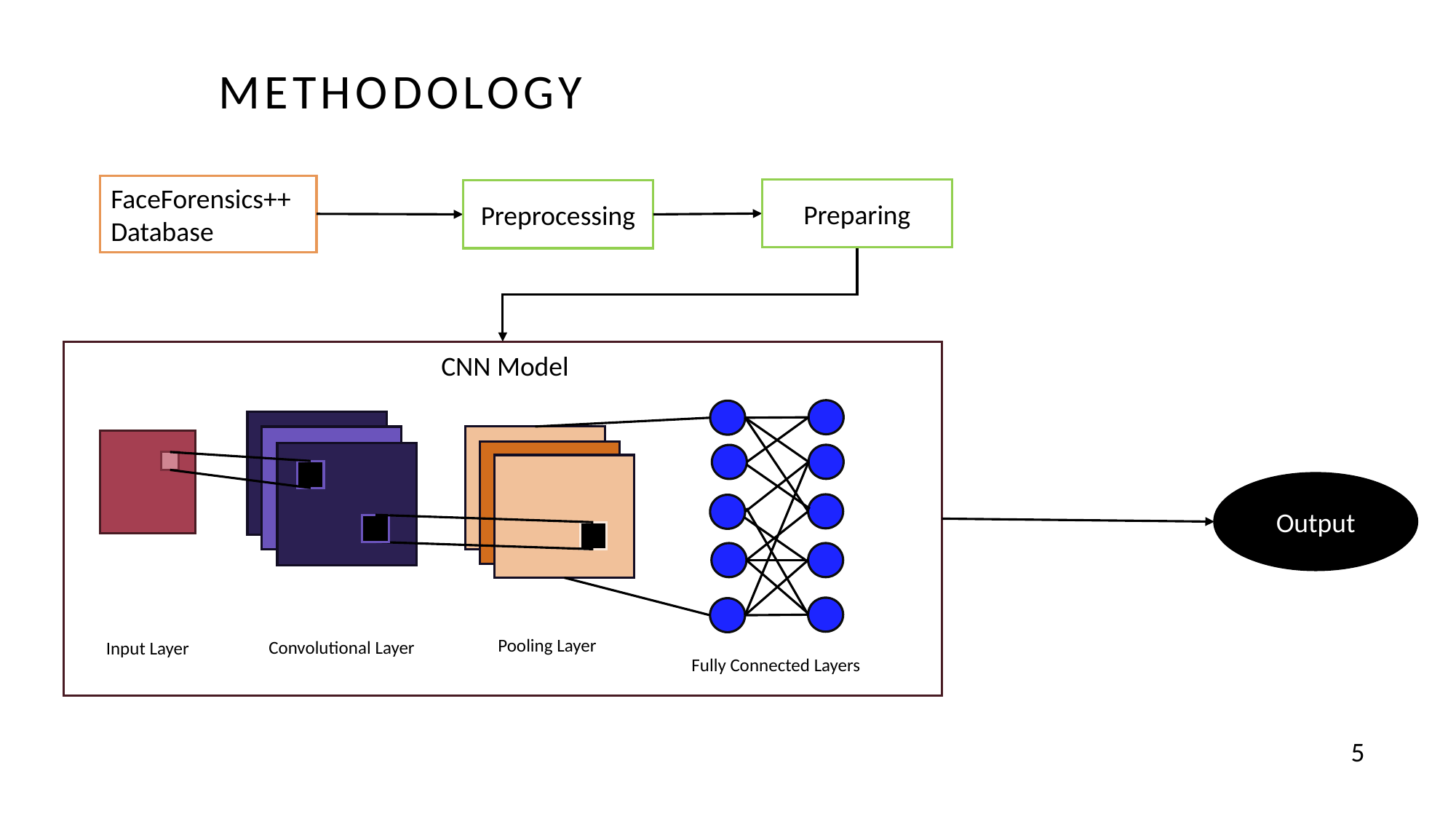

# Methodology
FaceForensics++ Database
Preparing
Preprocessing
CNN Model

Output

Pooling Layer
Convolutional Layer
Input Layer
Fully Connected Layers
5